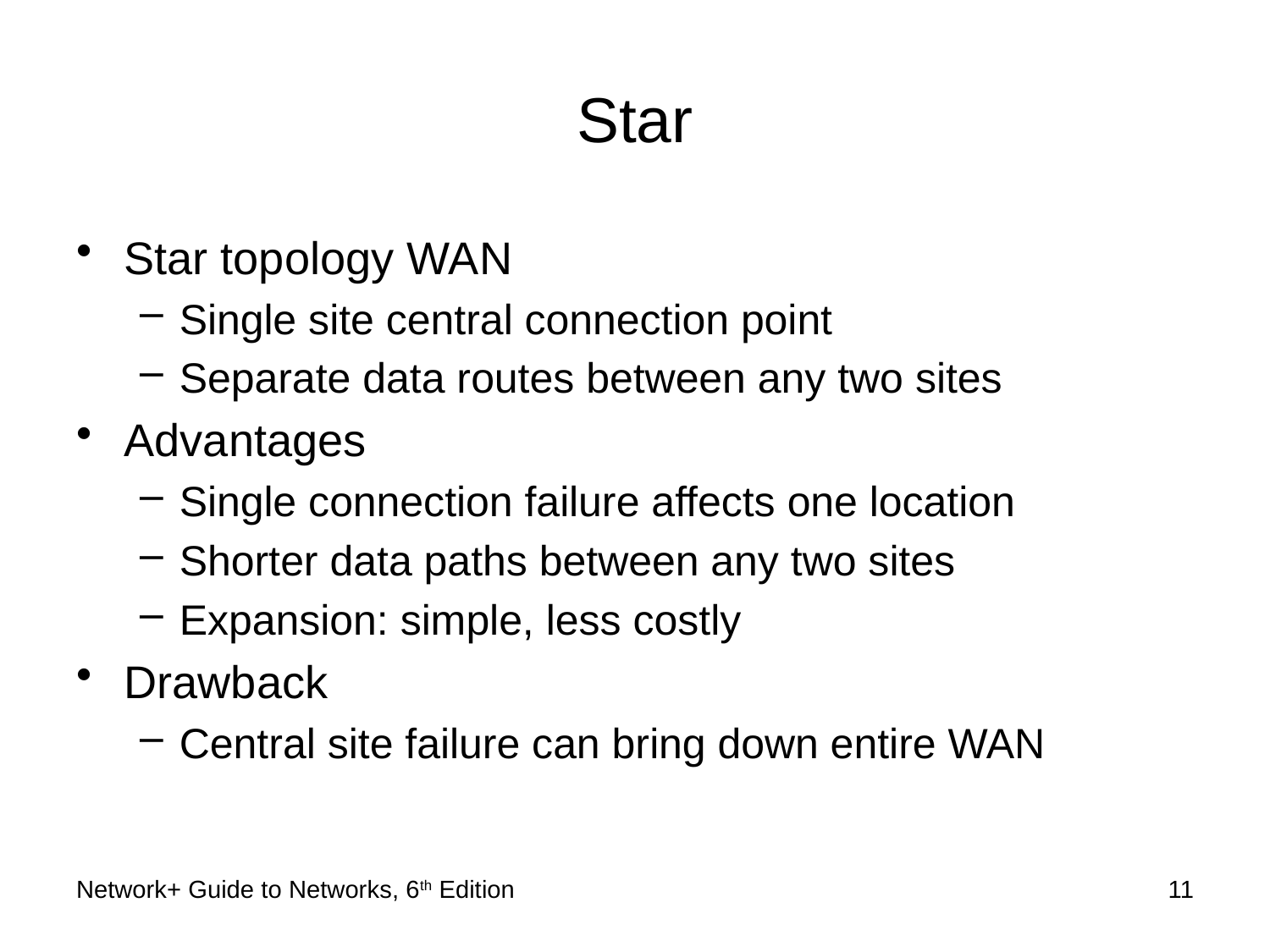

# Star
Star topology WAN
Single site central connection point
Separate data routes between any two sites
Advantages
Single connection failure affects one location
Shorter data paths between any two sites
Expansion: simple, less costly
Drawback
Central site failure can bring down entire WAN
Network+ Guide to Networks, 6th Edition
11